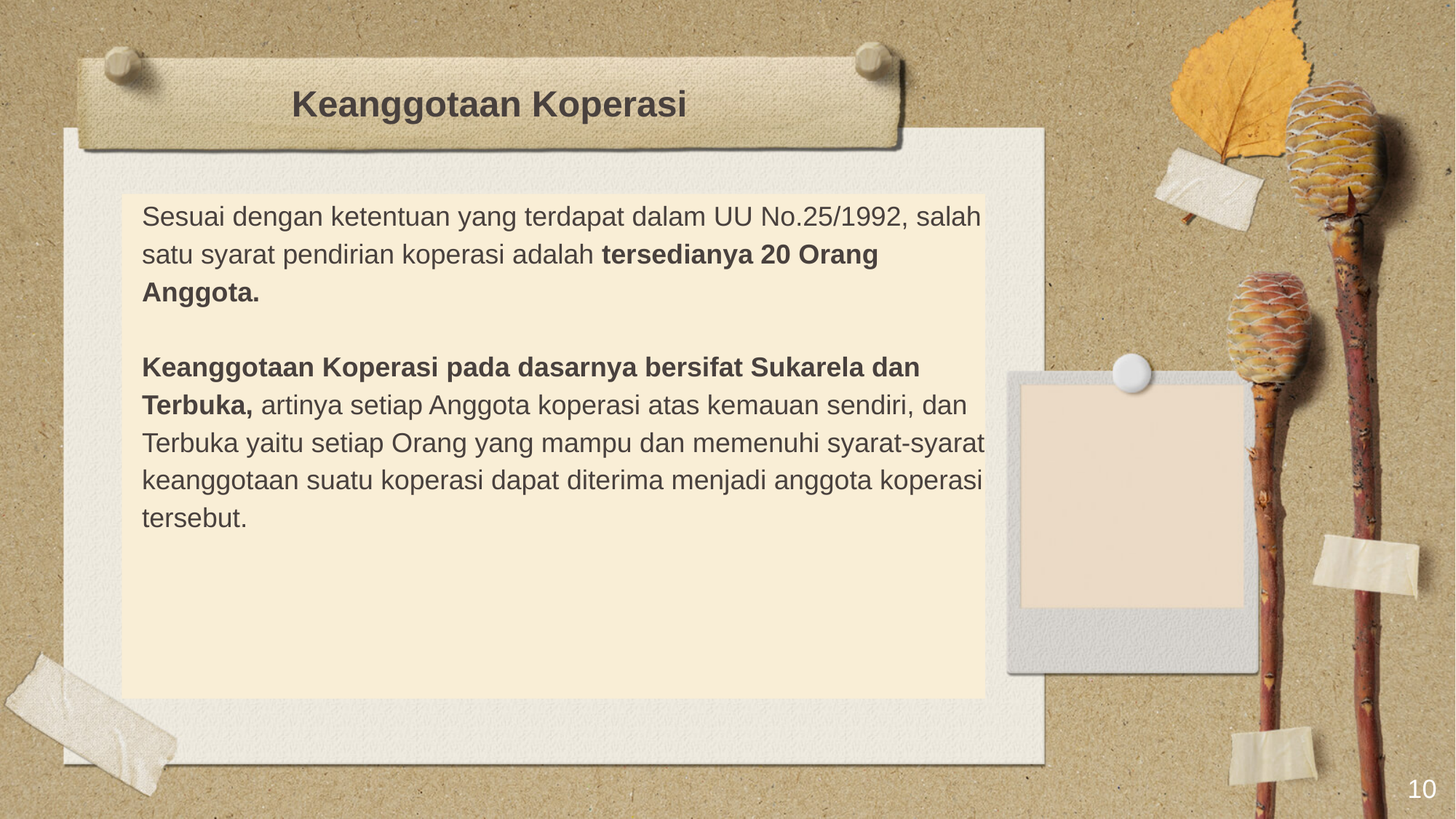

# Keanggotaan Koperasi
Sesuai dengan ketentuan yang terdapat dalam UU No.25/1992, salah satu syarat pendirian koperasi adalah tersedianya 20 Orang Anggota.

Keanggotaan Koperasi pada dasarnya bersifat Sukarela dan Terbuka, artinya setiap Anggota koperasi atas kemauan sendiri, dan Terbuka yaitu setiap Orang yang mampu dan memenuhi syarat-syarat keanggotaan suatu koperasi dapat diterima menjadi anggota koperasi tersebut.
10